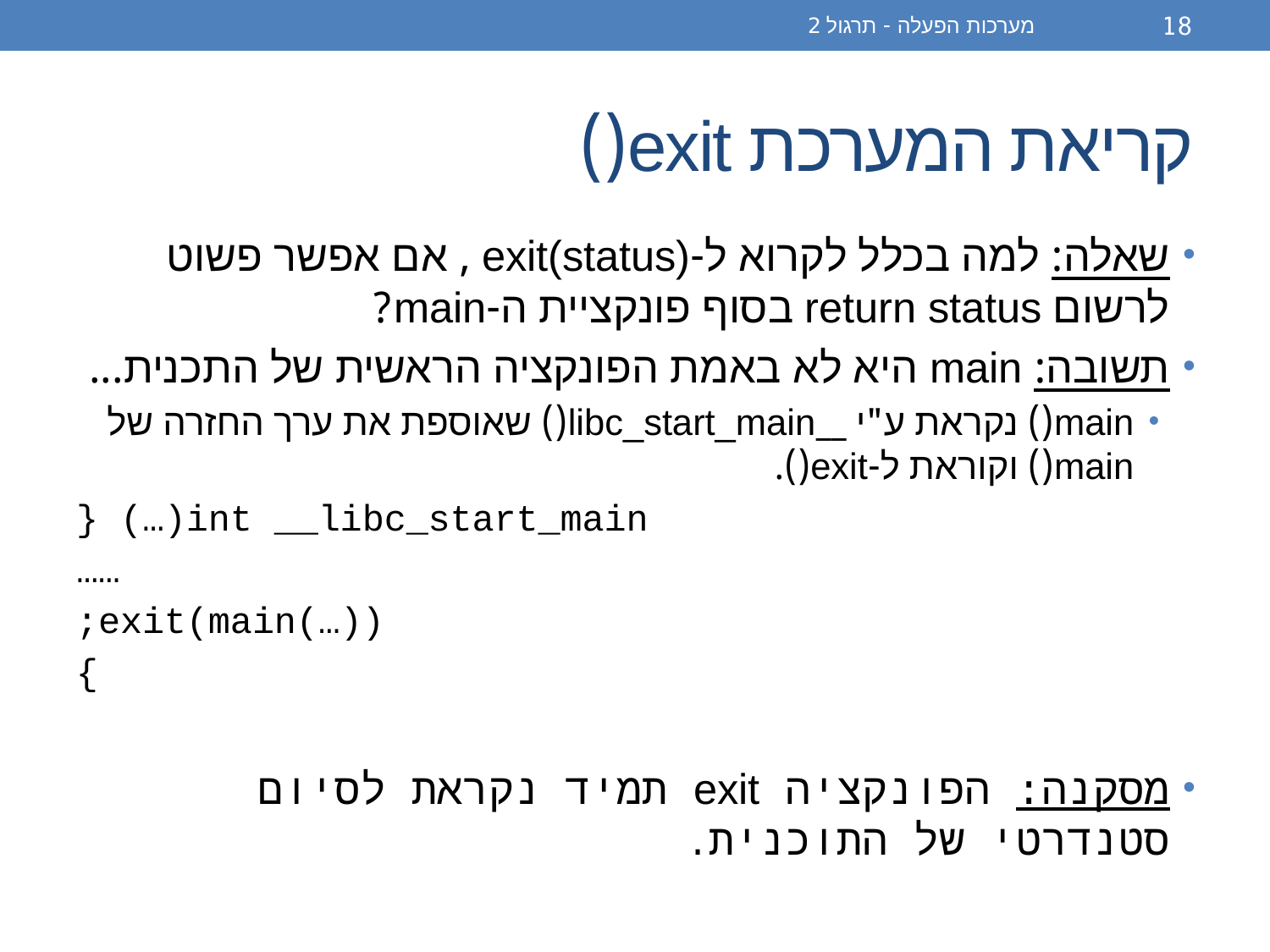

מערכות הפעלה - תרגול 2
18
# קריאת המערכת exit()
שאלה: למה בכלל לקרוא ל-exit(status) , אם אפשר פשוט לרשום return status בסוף פונקציית ה-main?
תשובה: main היא לא באמת הפונקציה הראשית של התכנית...
main() נקראת ע"י __libc_start_main() שאוספת את ערך החזרה של main() וקוראת ל-exit().
int __libc_start_main(…) {
	……
	exit(main(…));
}

מסקנה: הפונקציה exit תמיד נקראת לסיום סטנדרטי של התוכנית.